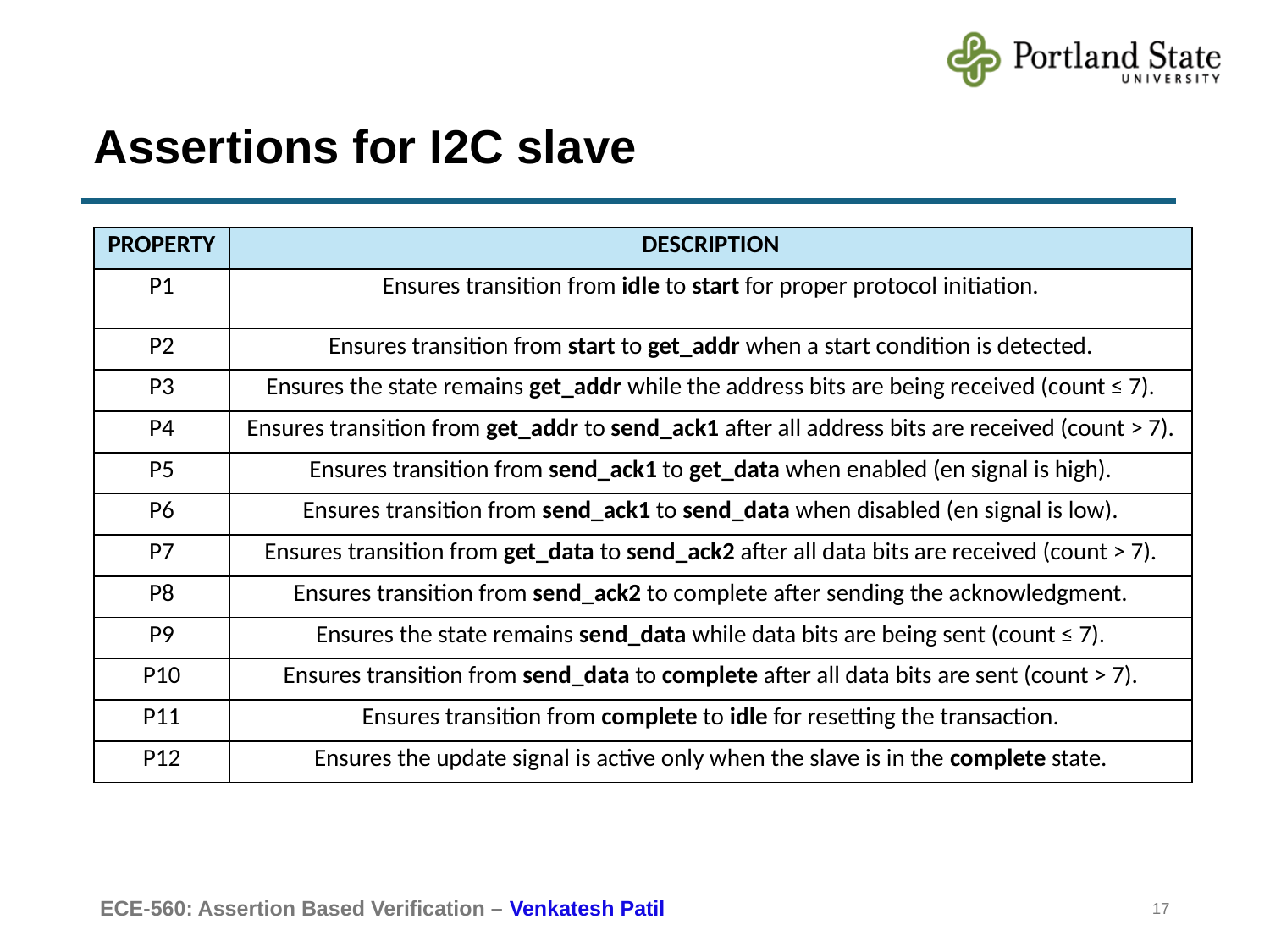

# Assertions for I2C slave

| PROPERTY | DESCRIPTION |
| --- | --- |
| P1 | Ensures transition from idle to start for proper protocol initiation. |
| P2 | Ensures transition from start to get\_addr when a start condition is detected. |
| P3 | Ensures the state remains get\_addr while the address bits are being received (count ≤ 7). |
| P4 | Ensures transition from get\_addr to send\_ack1 after all address bits are received (count > 7). |
| P5 | Ensures transition from send\_ack1 to get\_data when enabled (en signal is high). |
| P6 | Ensures transition from send\_ack1 to send\_data when disabled (en signal is low). |
| P7 | Ensures transition from get\_data to send\_ack2 after all data bits are received (count > 7). |
| P8 | Ensures transition from send\_ack2 to complete after sending the acknowledgment. |
| P9 | Ensures the state remains send\_data while data bits are being sent (count ≤ 7). |
| P10 | Ensures transition from send\_data to complete after all data bits are sent (count > 7). |
| P11 | Ensures transition from complete to idle for resetting the transaction. |
| P12 | Ensures the update signal is active only when the slave is in the complete state. |
ECE-560: Assertion Based Verification – Venkatesh Patil
17